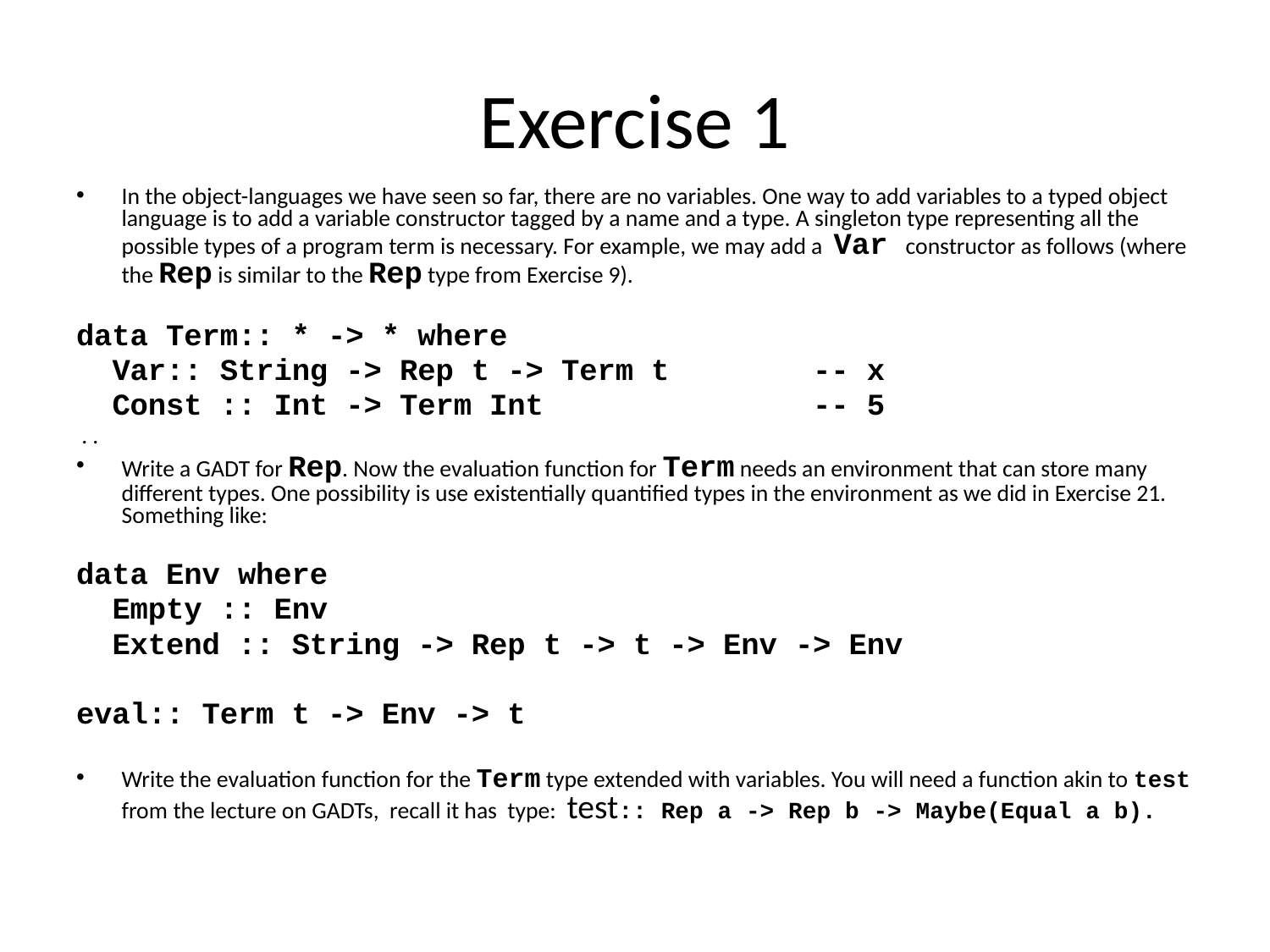

# Exercise 1
In the object-languages we have seen so far, there are no variables. One way to add variables to a typed object language is to add a variable constructor tagged by a name and a type. A singleton type representing all the possible types of a program term is necessary. For example, we may add a  Var constructor as follows (where the Rep is similar to the Rep type from Exercise 9).

data Term:: * -> * where
  Var:: String -> Rep t -> Term t        -- x
  Const :: Int -> Term Int               -- 5
 . .
Write a GADT for Rep. Now the evaluation function for Term needs an environment that can store many different types. One possibility is use existentially quantified types in the environment as we did in Exercise 21. Something like:

data Env where
  Empty :: Env
  Extend :: String -> Rep t -> t -> Env -> Env

eval:: Term t -> Env -> t

Write the evaluation function for the Term type extended with variables. You will need a function akin to test from the lecture on GADTs,  recall it has  type:  test:: Rep a -> Rep b -> Maybe(Equal a b).